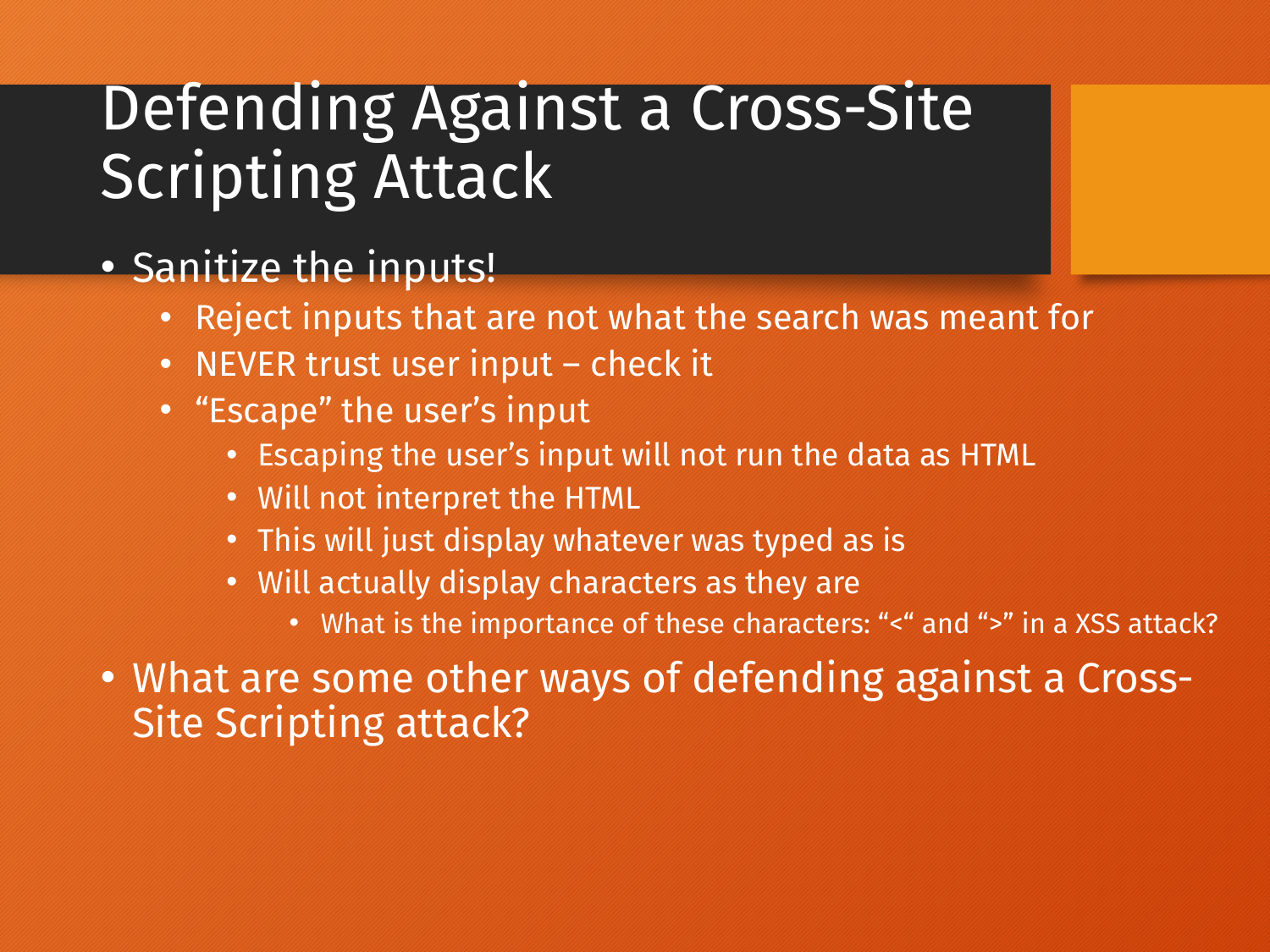

# Defending Against a Cross-Site Scripting Attack
Sanitize the inputs!
Reject inputs that are not what the search was meant for
NEVER trust user input – check it
“Escape” the user’s input
Escaping the user’s input will not run the data as HTML
Will not interpret the HTML
This will just display whatever was typed as is
Will actually display characters as they are
What is the importance of these characters: “<“ and “>” in a XSS attack?
What are some other ways of defending against a Cross-Site Scripting attack?